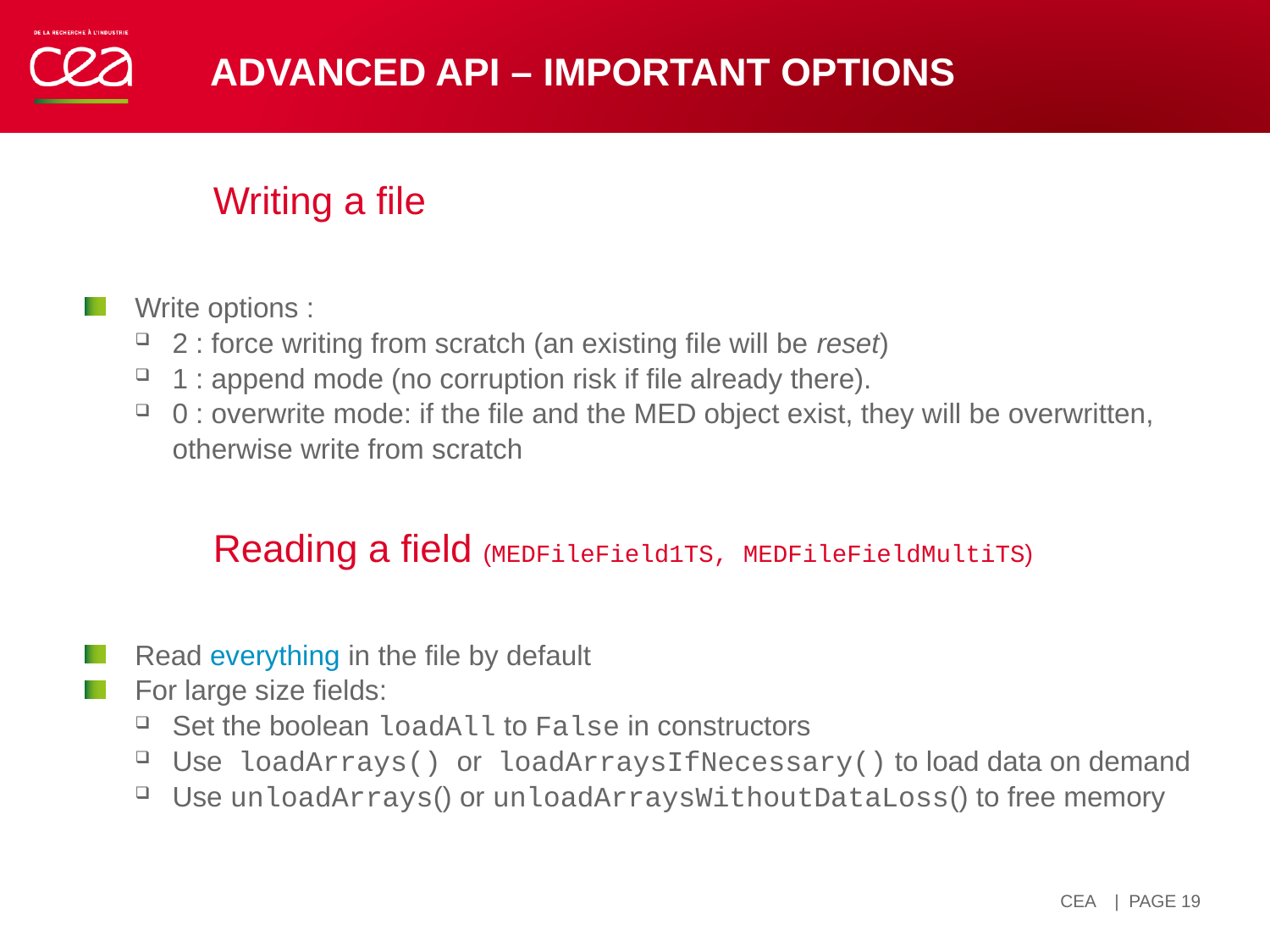

# Advanced API – Important options
Writing a file

Write options :
2 : force writing from scratch (an existing file will be reset)
1 : append mode (no corruption risk if file already there).
0 : overwrite mode: if the file and the MED object exist, they will be overwritten, otherwise write from scratch

Reading a field (MEDFileField1TS, MEDFileFieldMultiTS)

Read everything in the file by default
For large size fields:
Set the boolean loadAll to False in constructors
Use  loadArrays()  or  loadArraysIfNecessary() to load data on demand
Use unloadArrays() or unloadArraysWithoutDataLoss() to free memory

|  PAGE 19
14 avril 2021
CEA